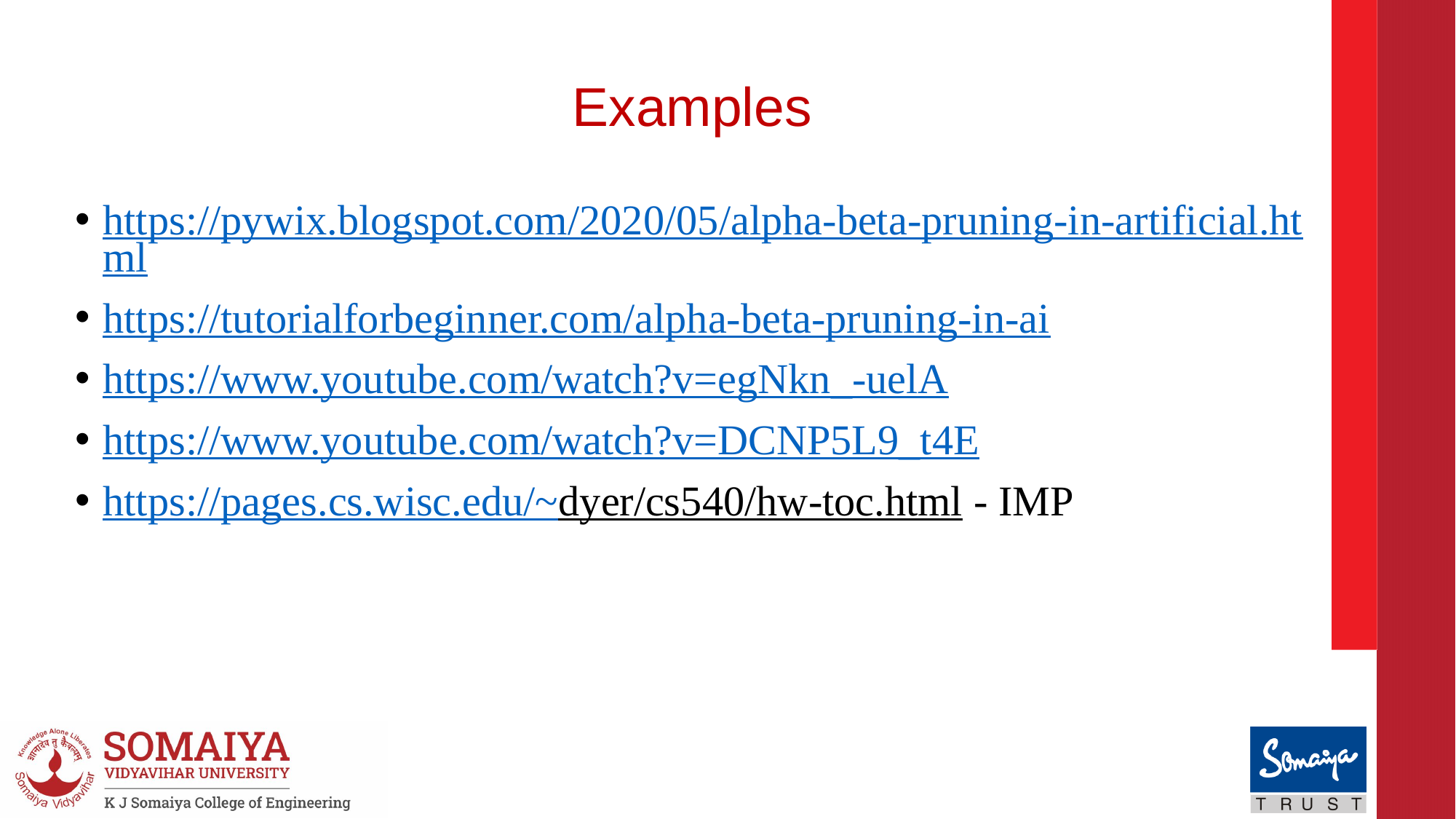

# Examples
https://pywix.blogspot.com/2020/05/alpha-beta-pruning-in-artificial.html
https://tutorialforbeginner.com/alpha-beta-pruning-in-ai
https://www.youtube.com/watch?v=egNkn_-uelA
https://www.youtube.com/watch?v=DCNP5L9_t4E
https://pages.cs.wisc.edu/~dyer/cs540/hw-toc.html - IMP